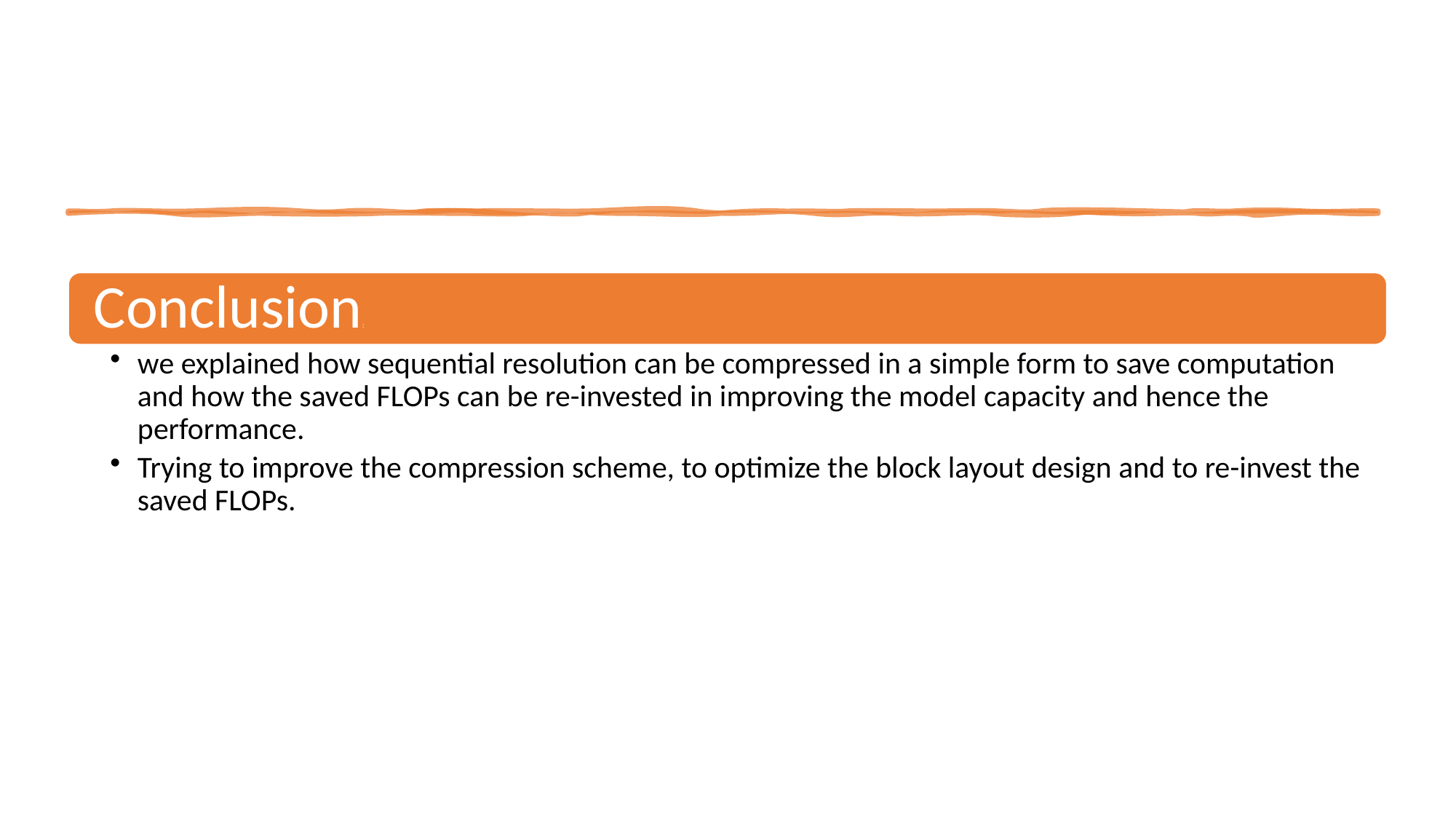

Conclusion:
we explained how sequential resolution can be compressed in a simple form to save computation and how the saved FLOPs can be re-invested in improving the model capacity and hence the performance.
Trying to improve the compression scheme, to optimize the block layout design and to re-invest the saved FLOPs.